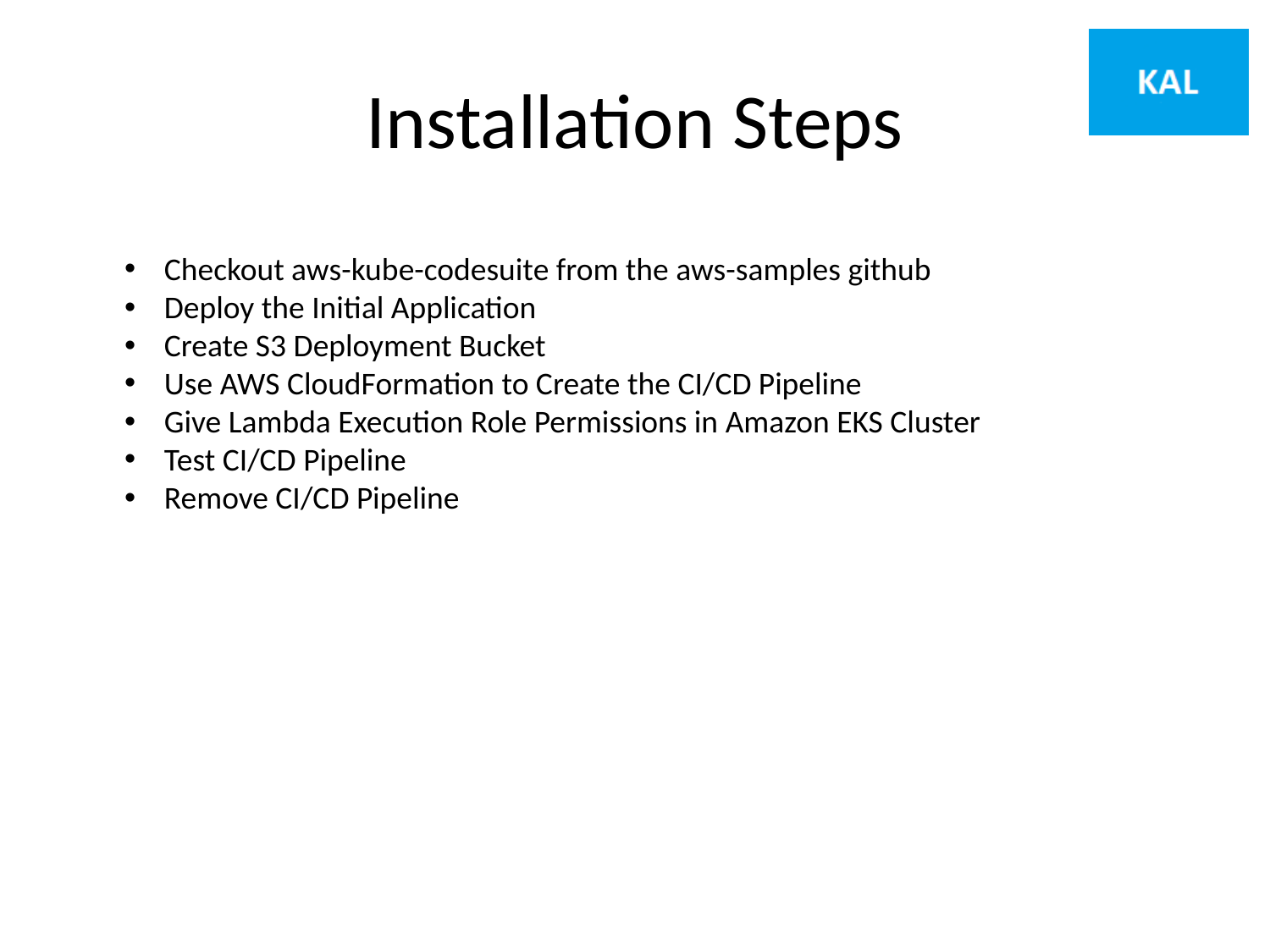

# Installation Steps
Checkout aws-kube-codesuite from the aws-samples github
Deploy the Initial Application
Create S3 Deployment Bucket
Use AWS CloudFormation to Create the CI/CD Pipeline
Give Lambda Execution Role Permissions in Amazon EKS Cluster
Test CI/CD Pipeline
Remove CI/CD Pipeline